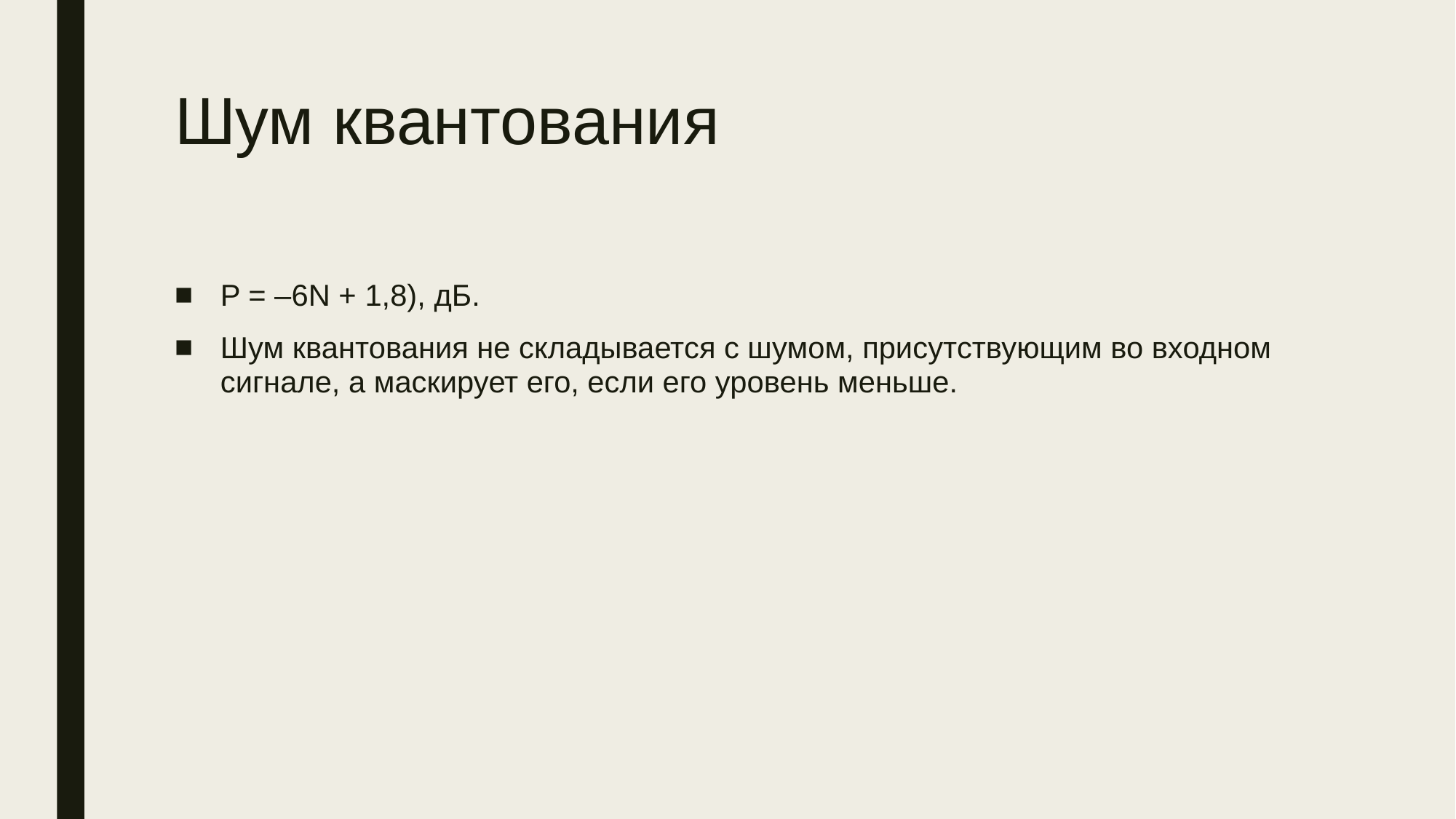

# Шум квантования
P = –6N + 1,8), дБ.
Шум квантования не складывается с шумом, присутствующим во входном сигнале, а маскирует его, если его уровень меньше.